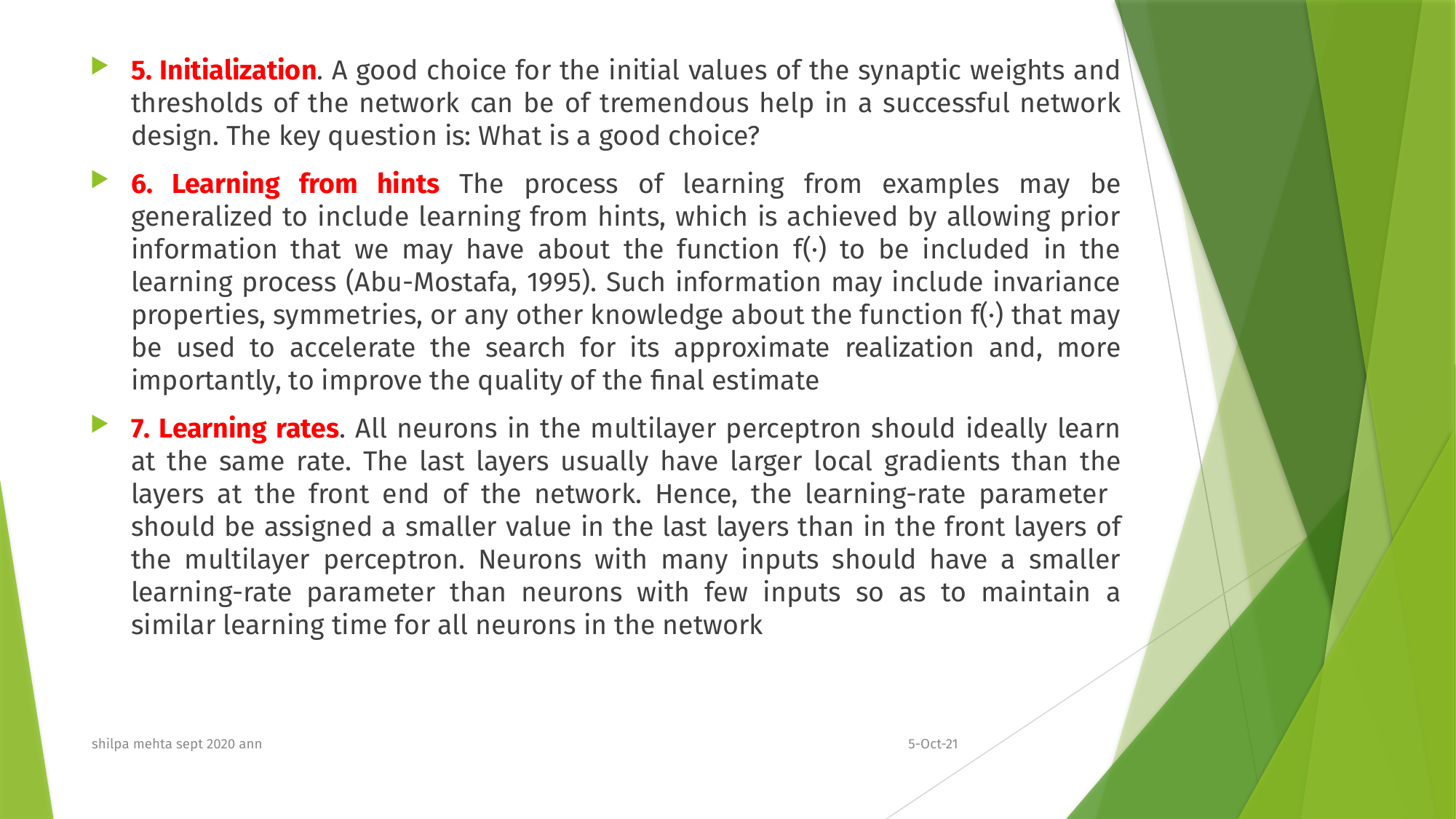

5. Initialization. A good choice for the initial values of the synaptic weights and thresholds of the network can be of tremendous help in a successful network design. The key question is: What is a good choice?
6. Learning from hints The process of learning from examples may be generalized to include learning from hints, which is achieved by allowing prior information that we may have about the function f(·) to be included in the learning process (Abu-Mostafa, 1995). Such information may include invariance properties, symmetries, or any other knowledge about the function f(·) that may be used to accelerate the search for its approximate realization and, more importantly, to improve the quality of the final estimate
7. Learning rates. All neurons in the multilayer perceptron should ideally learn at the same rate. The last layers usually have larger local gradients than the layers at the front end of the network. Hence, the learning-rate parameter  should be assigned a smaller value in the last layers than in the front layers of the multilayer perceptron. Neurons with many inputs should have a smaller learning-rate parameter than neurons with few inputs so as to maintain a similar learning time for all neurons in the network
shilpa mehta sept 2020 ann
5-Oct-21